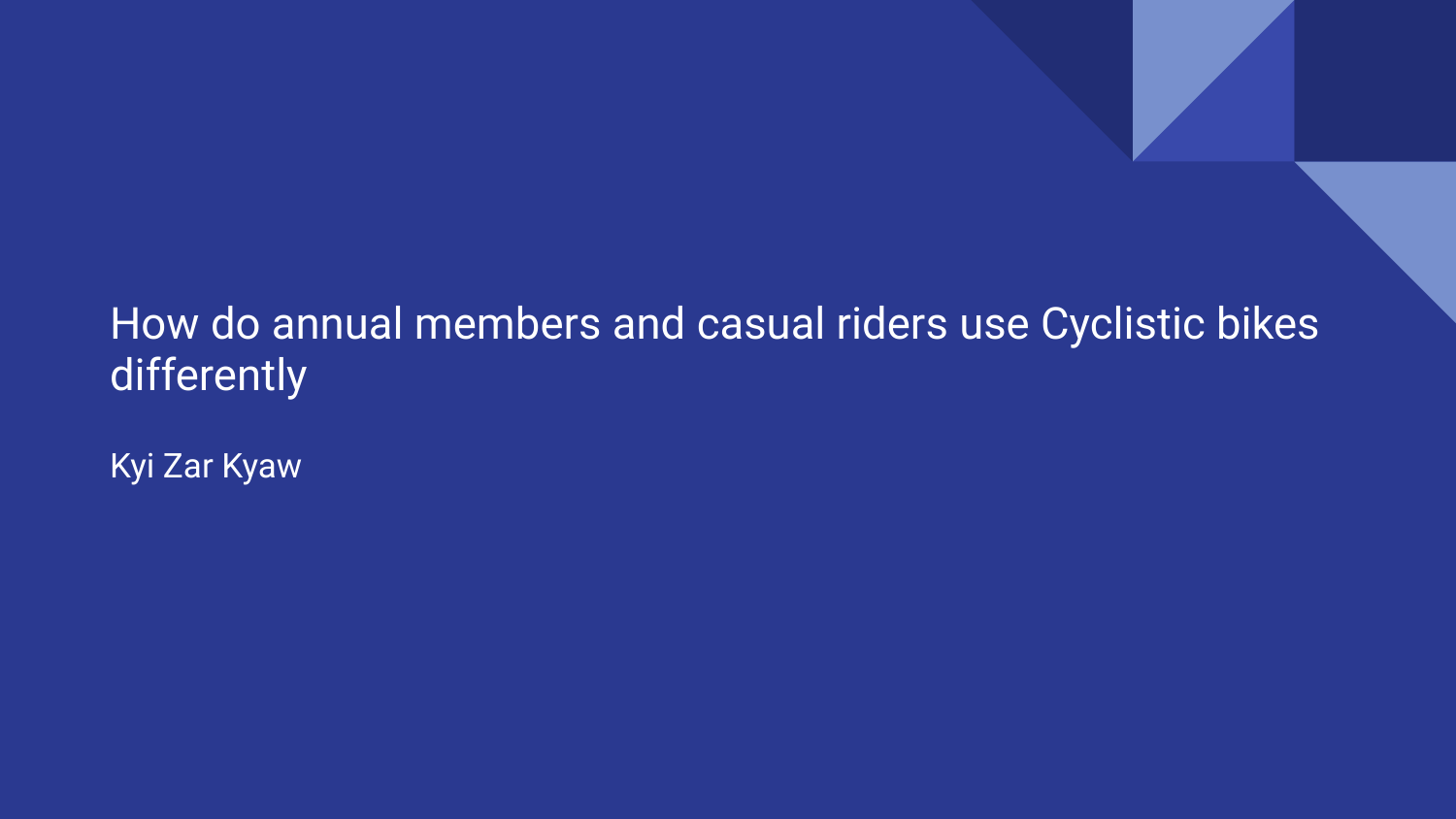

# How do annual members and casual riders use Cyclistic bikes differently
Kyi Zar Kyaw